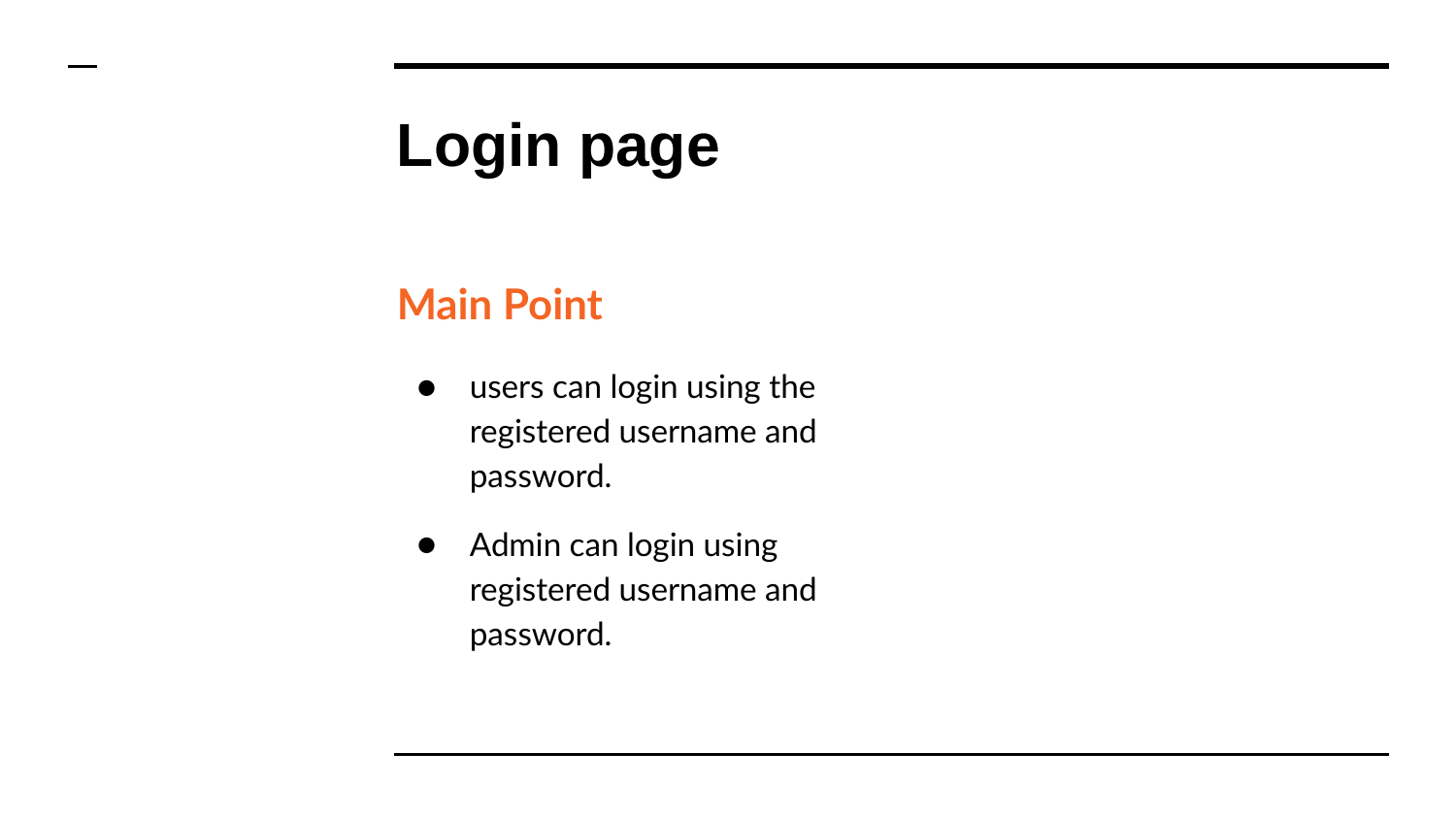

# Login page
Main Point
users can login using the registered username and password.
Admin can login using registered username and password.